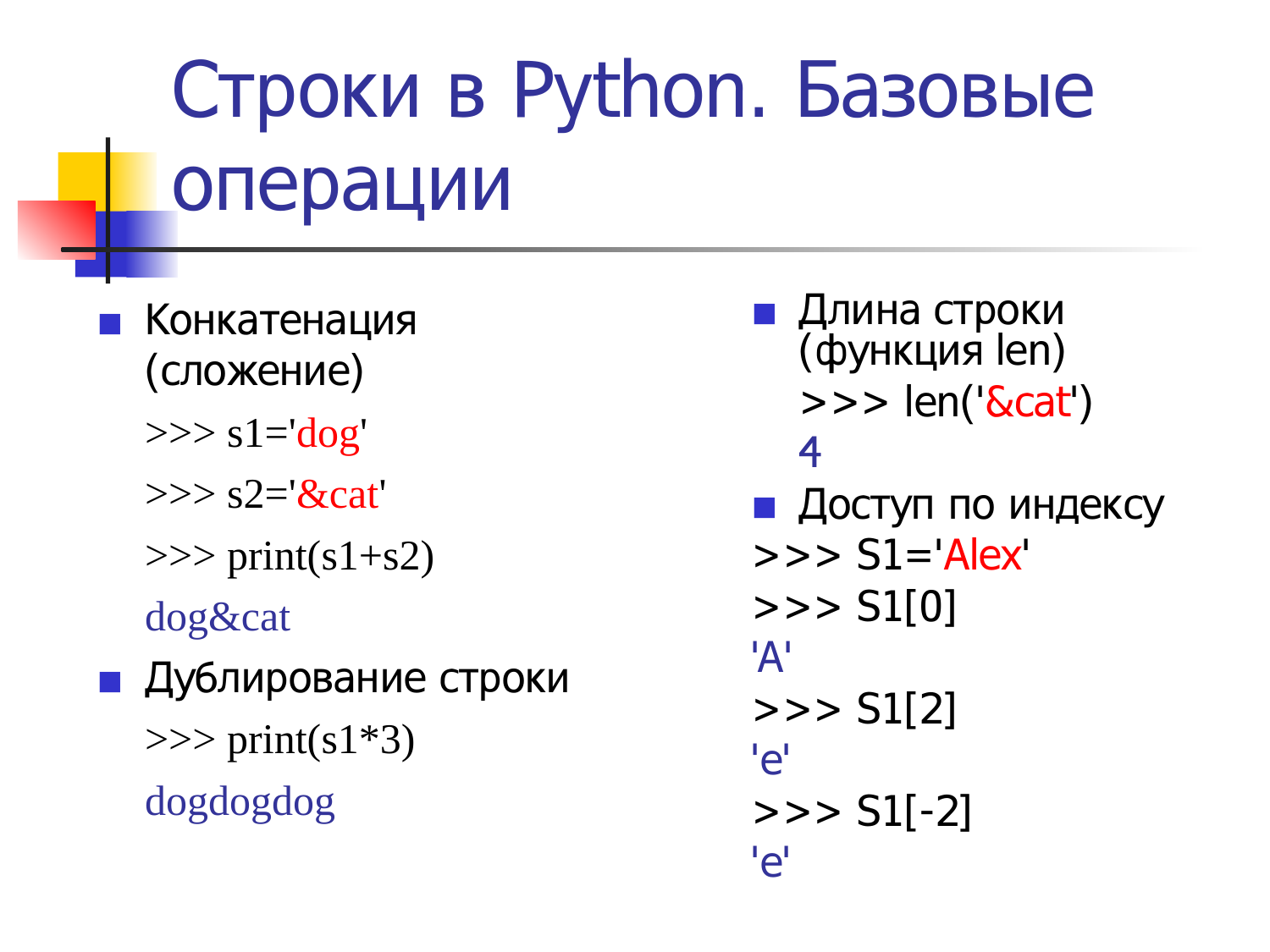

# Строки в Python. Базовые операции
Конкатенация (сложение)
	>>> s1='dog'
	>>> s2='&cat'
	>>> print(s1+s2)
	dog&cat
Дублирование строки
	>>> print(s1*3)
	dogdogdog
Длина строки (функция len)
	>>> len('&cat')
	4
Доступ по индексу
>>> S1='Alex'
>>> S1[0]
'A'
>>> S1[2]
'e'
>>> S1[-2]
'e'